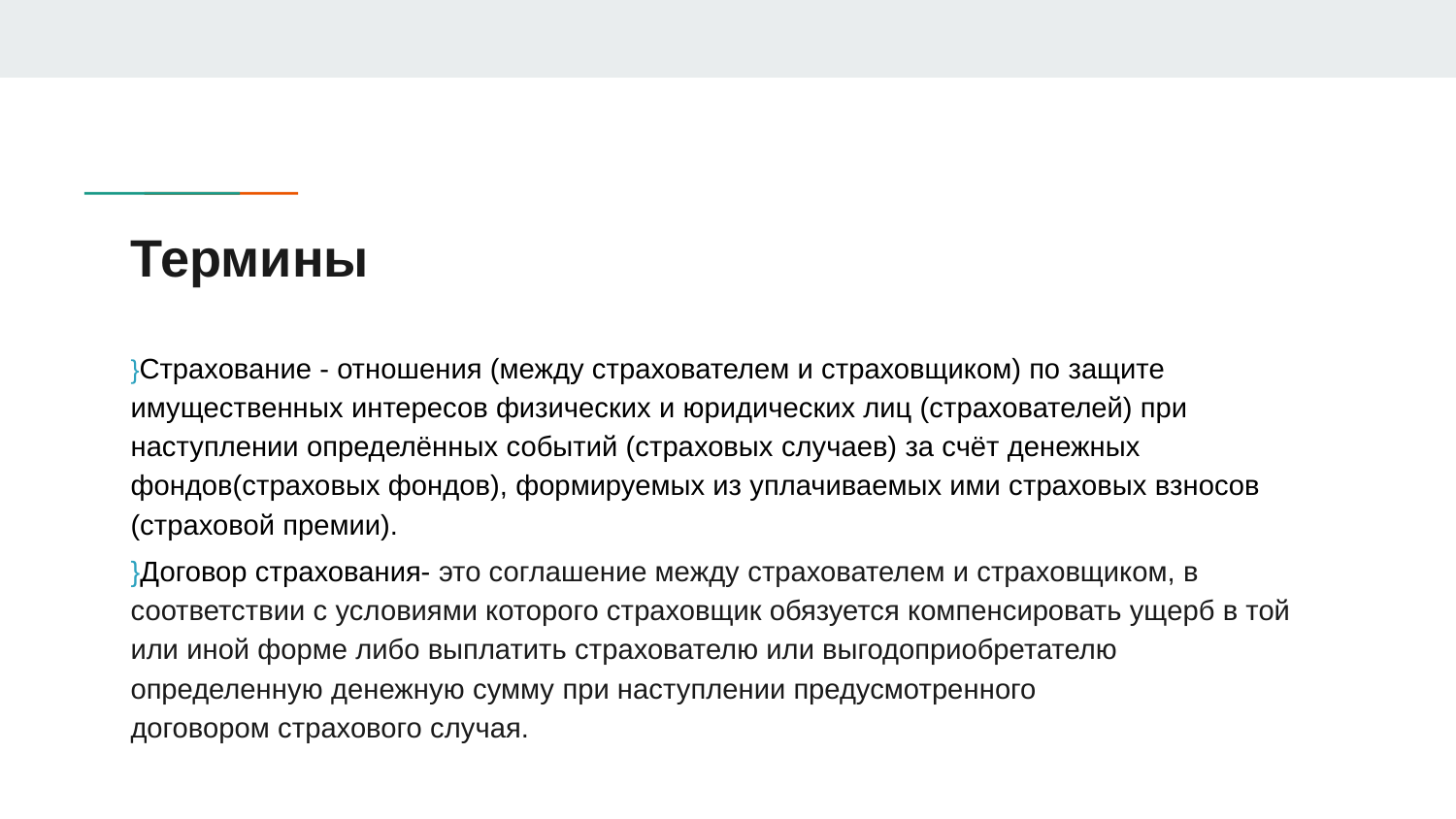

# Термины
}Страхование - отношения (между страхователем и страховщиком) по защите имущественных интересов физических и юридических лиц (страхователей) при наступлении определённых событий (страховых случаев) за счёт денежных фондов(страховых фондов), формируемых из уплачиваемых ими страховых взносов (страховой премии).
}Договор страхования- это соглашение между страхователем и страховщиком, в соответствии с условиями которого страховщик обязуется компенсировать ущерб в той или иной форме либо выплатить страхователю или выгодоприобретателю определенную денежную сумму при наступлении предусмотренного договором страхового случая.